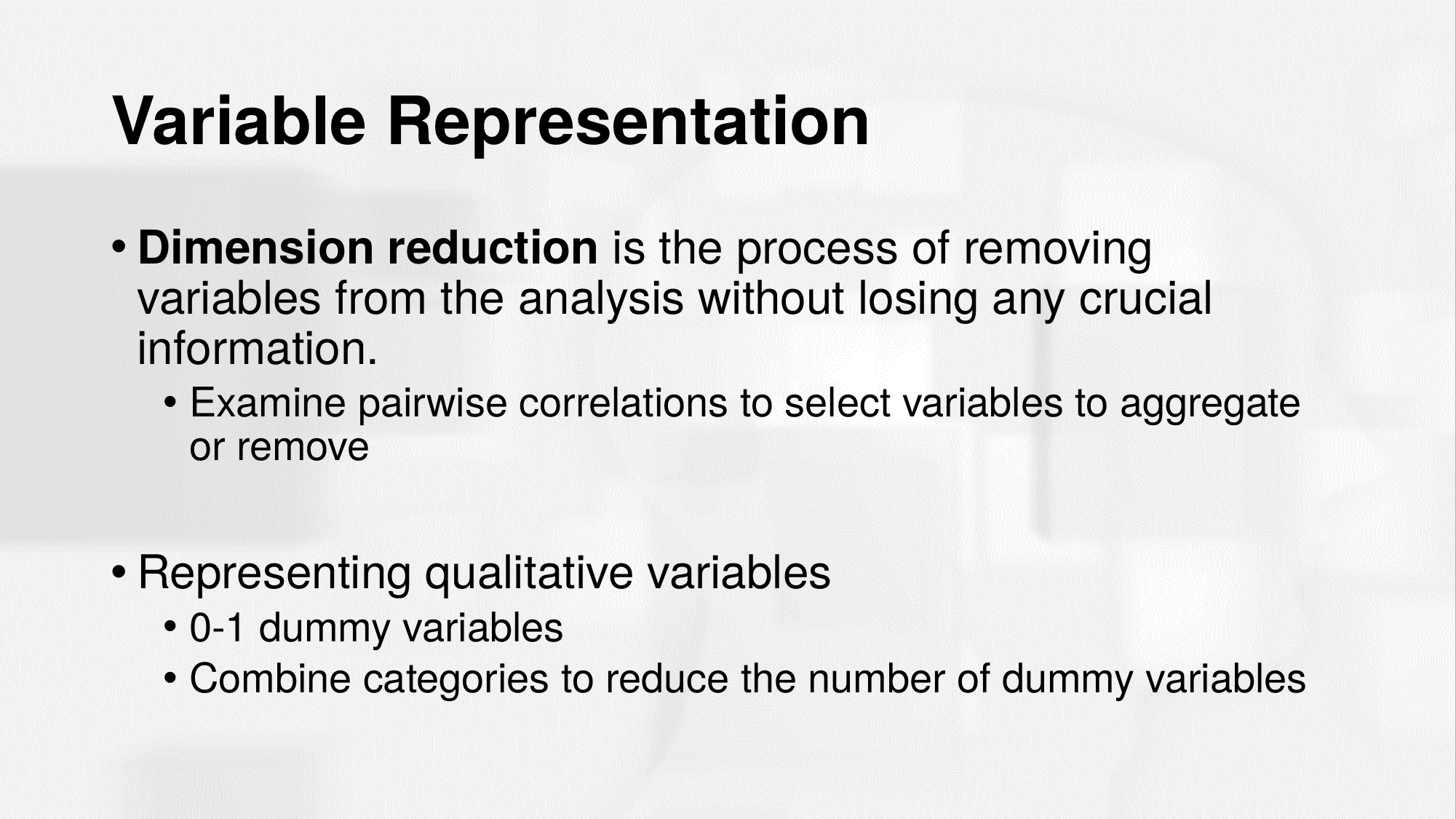

# Variable Representation
Dimension reduction is the process of removing variables from the analysis without losing any crucial information.
Examine pairwise correlations to select variables to aggregate or remove

Representing qualitative variables
0-1 dummy variables
Combine categories to reduce the number of dummy variables